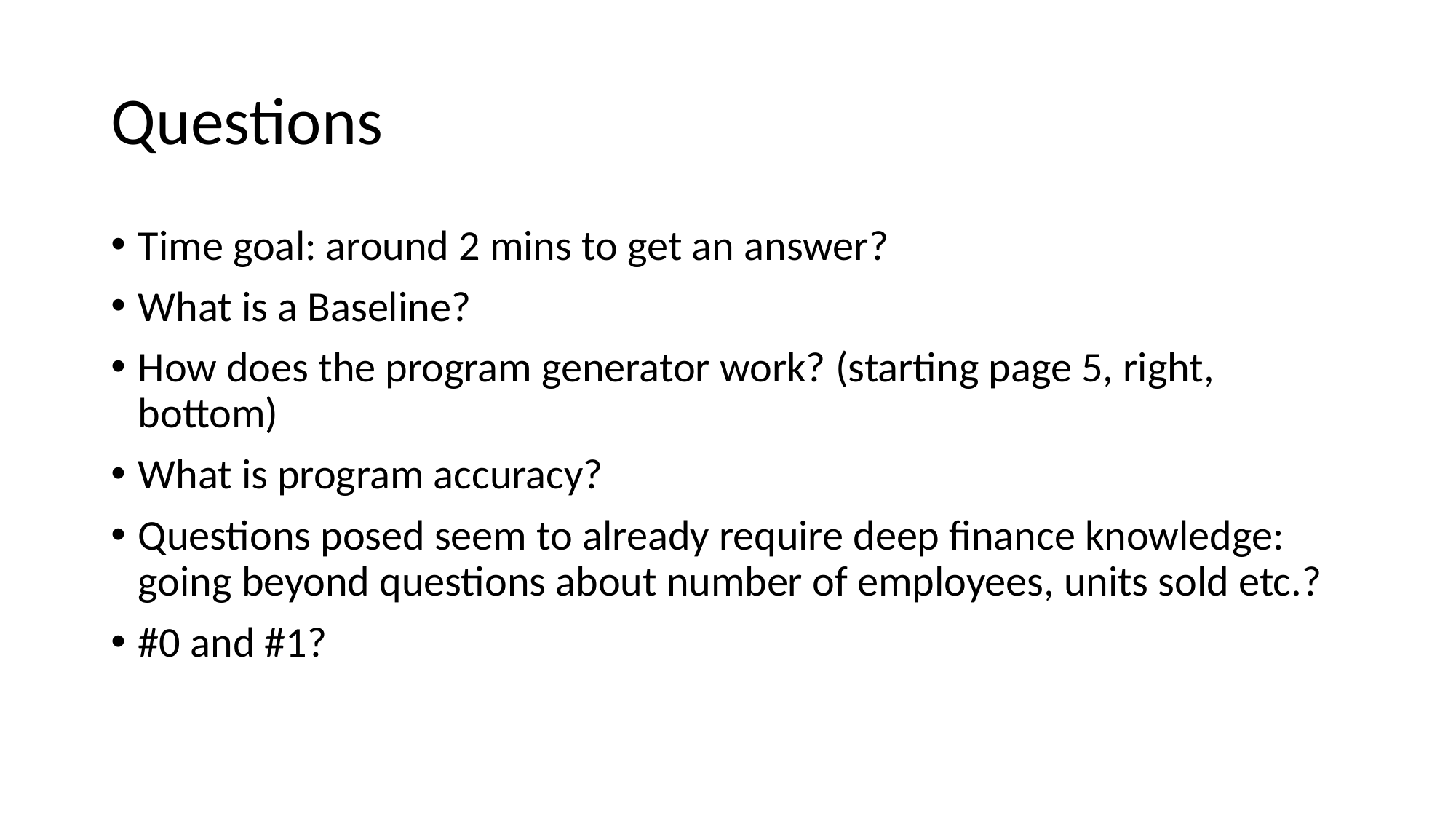

# Questions
Time goal: around 2 mins to get an answer?
What is a Baseline?
How does the program generator work? (starting page 5, right, bottom)
What is program accuracy?
Questions posed seem to already require deep finance knowledge: going beyond questions about number of employees, units sold etc.?
#0 and #1?